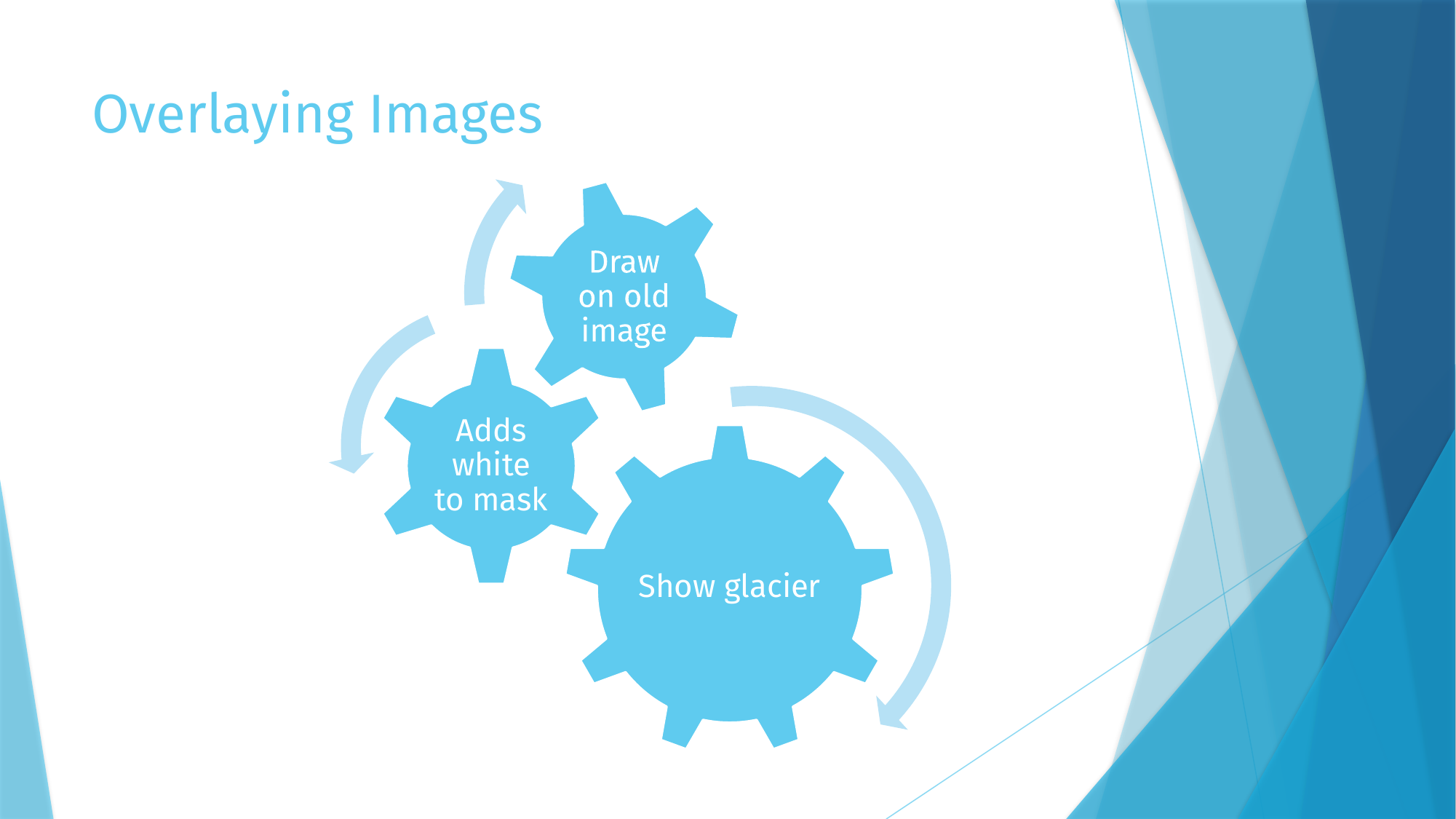

# Overlaying Images
Show glacier
Adds white to mask
Draw on old image